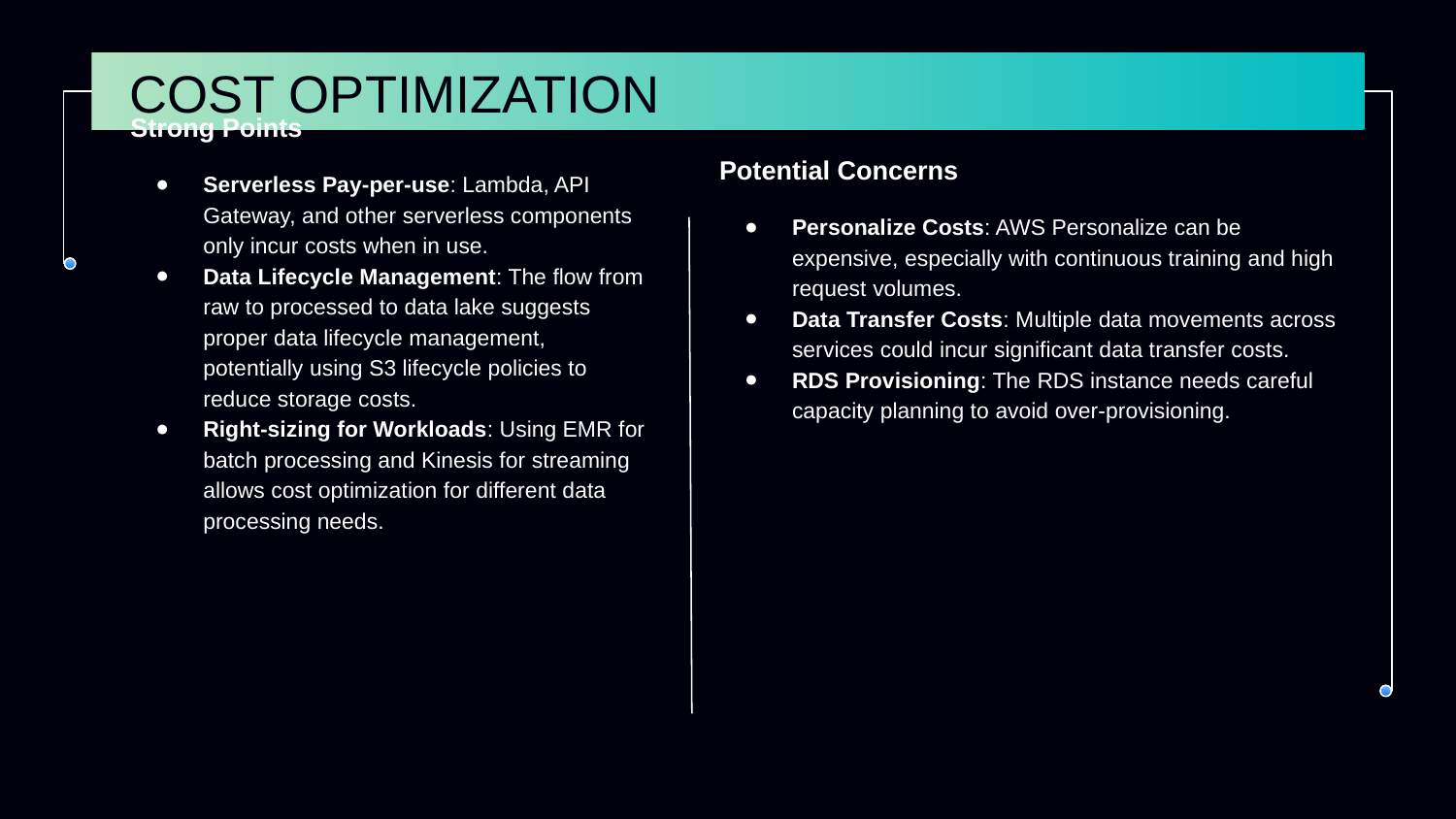

# COST OPTIMIZATION

Strong Points
Serverless Pay-per-use: Lambda, API Gateway, and other serverless components only incur costs when in use.
Data Lifecycle Management: The flow from raw to processed to data lake suggests proper data lifecycle management, potentially using S3 lifecycle policies to reduce storage costs.
Right-sizing for Workloads: Using EMR for batch processing and Kinesis for streaming allows cost optimization for different data processing needs.

Potential Concerns
Personalize Costs: AWS Personalize can be expensive, especially with continuous training and high request volumes.
Data Transfer Costs: Multiple data movements across services could incur significant data transfer costs.
RDS Provisioning: The RDS instance needs careful capacity planning to avoid over-provisioning.